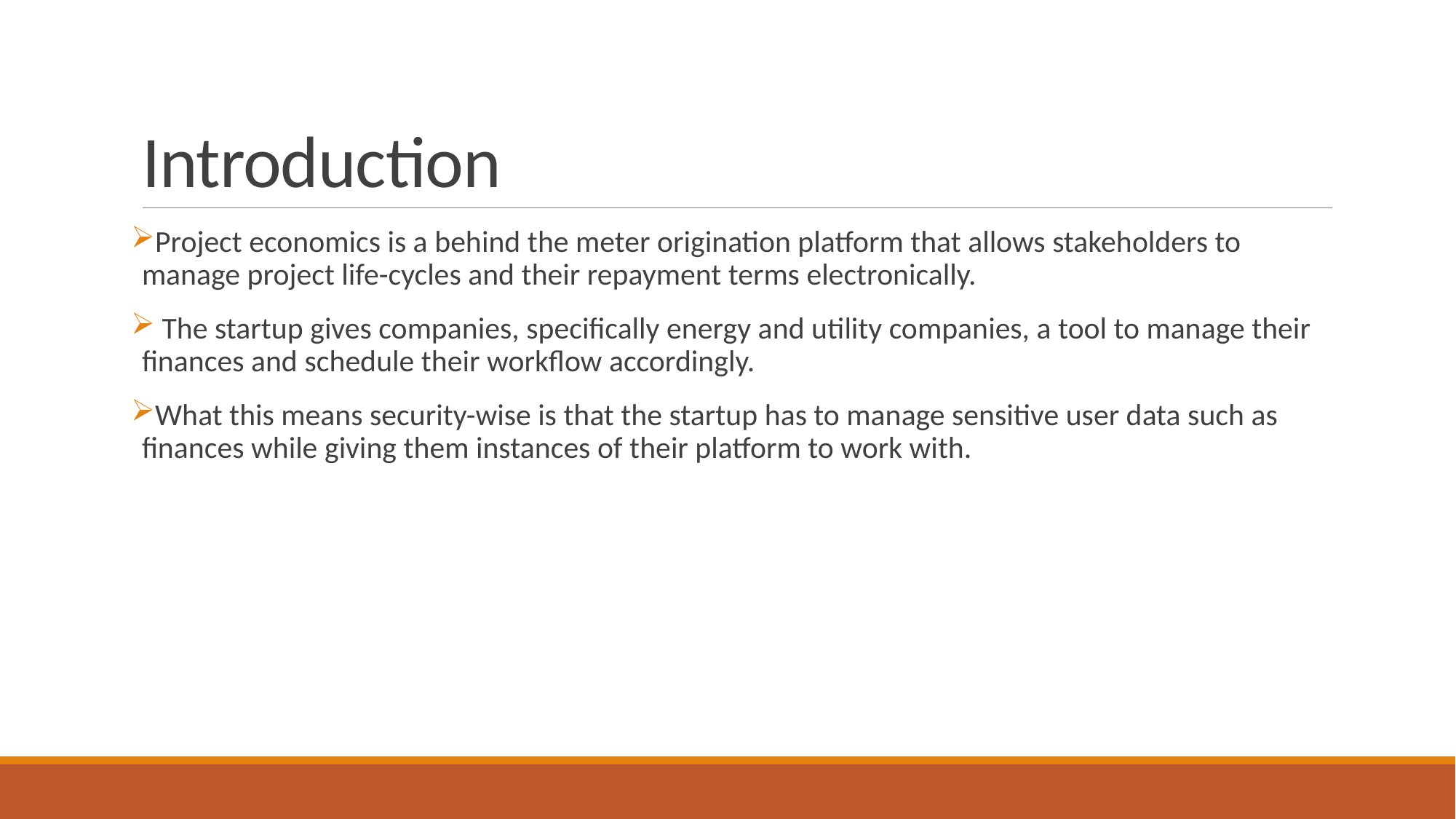

# Introduction
Project economics is a behind the meter origination platform that allows stakeholders to manage project life-cycles and their repayment terms electronically.
 The startup gives companies, specifically energy and utility companies, a tool to manage their finances and schedule their workflow accordingly.
What this means security-wise is that the startup has to manage sensitive user data such as finances while giving them instances of their platform to work with.